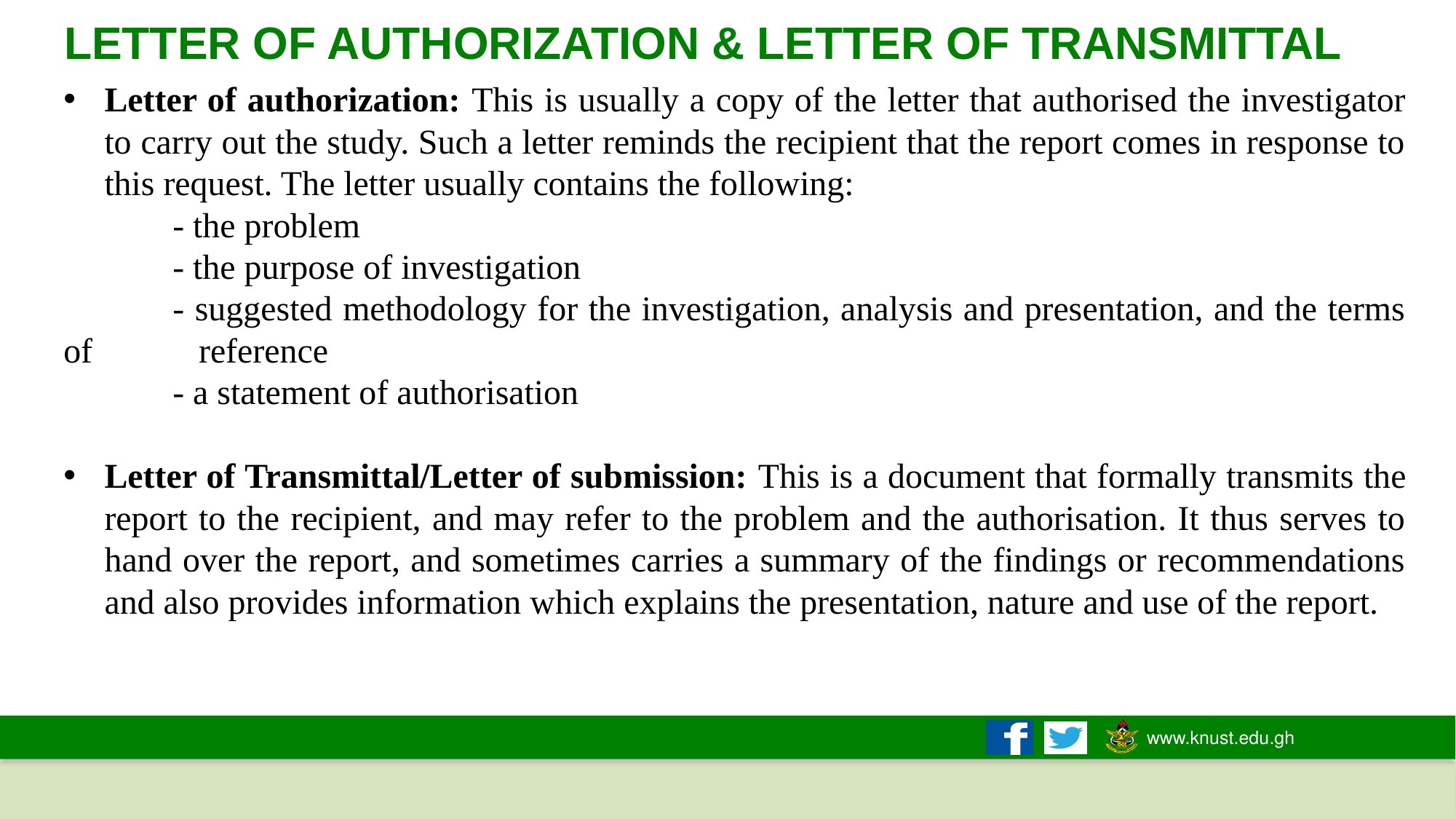

LETTER OF AUTHORIZATION & LETTER OF TRANSMITTAL
Letter of authorization: This is usually a copy of the letter that authorised the investigator to carry out the study. Such a letter reminds the recipient that the report comes in response to this request. The letter usually contains the following:
	- the problem
	- the purpose of investigation
	- suggested methodology for the investigation, analysis and presentation, and the terms of 	   reference
	- a statement of authorisation

Letter of Transmittal/Letter of submission: This is a document that formally transmits the report to the recipient, and may refer to the problem and the authorisation. It thus serves to hand over the report, and sometimes carries a summary of the findings or recommendations and also provides information which explains the presentation, nature and use of the report.
13